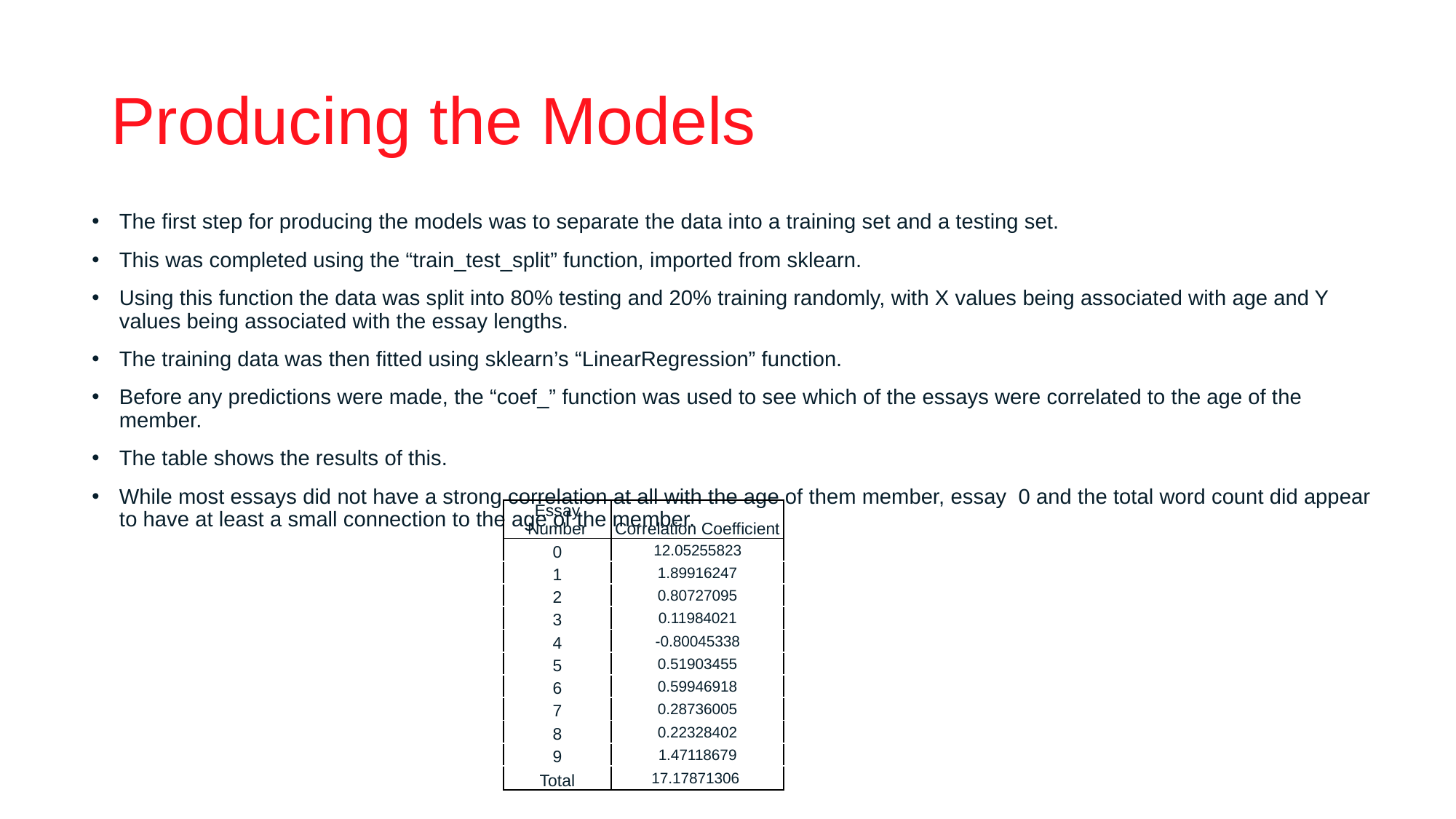

# Producing the Models
The first step for producing the models was to separate the data into a training set and a testing set.
This was completed using the “train_test_split” function, imported from sklearn.
Using this function the data was split into 80% testing and 20% training randomly, with X values being associated with age and Y values being associated with the essay lengths.
The training data was then fitted using sklearn’s “LinearRegression” function.
Before any predictions were made, the “coef_” function was used to see which of the essays were correlated to the age of the member.
The table shows the results of this.
While most essays did not have a strong correlation at all with the age of them member, essay  0 and the total word count did appear to have at least a small connection to the age of the member.
| Essay Number | Correlation Coefficient |
| --- | --- |
| 0 | 12.05255823 |
| 1 | 1.89916247 |
| 2 | 0.80727095 |
| 3 | 0.11984021 |
| 4 | -0.80045338 |
| 5 | 0.51903455 |
| 6 | 0.59946918 |
| 7 | 0.28736005 |
| 8 | 0.22328402 |
| 9 | 1.47118679 |
| Total | 17.17871306 |